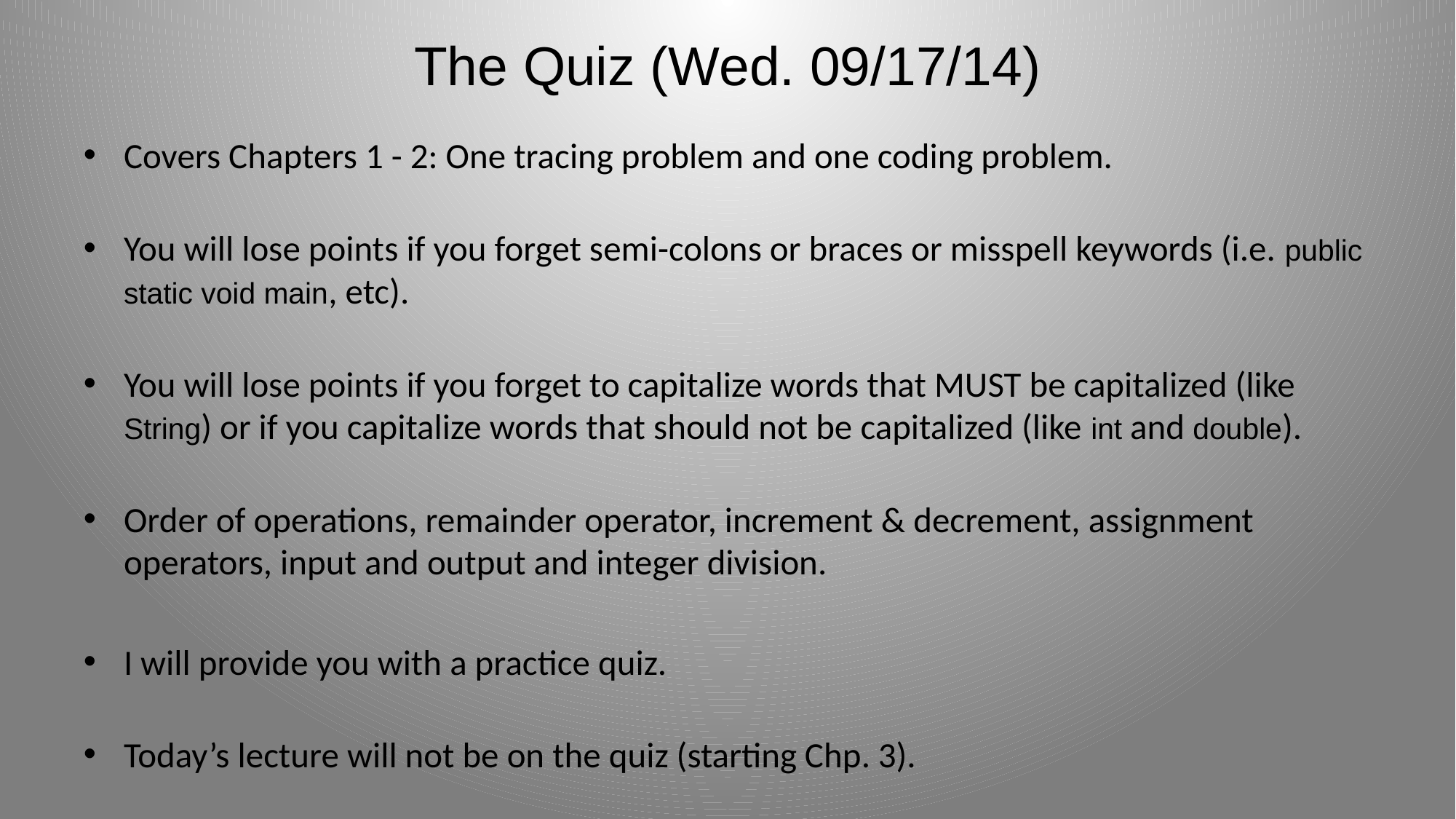

# The Quiz (Wed. 09/17/14)
Covers Chapters 1 - 2: One tracing problem and one coding problem.
You will lose points if you forget semi-colons or braces or misspell keywords (i.e. public static void main, etc).
You will lose points if you forget to capitalize words that MUST be capitalized (like String) or if you capitalize words that should not be capitalized (like int and double).
Order of operations, remainder operator, increment & decrement, assignment operators, input and output and integer division.

I will provide you with a practice quiz.
Today’s lecture will not be on the quiz (starting Chp. 3).